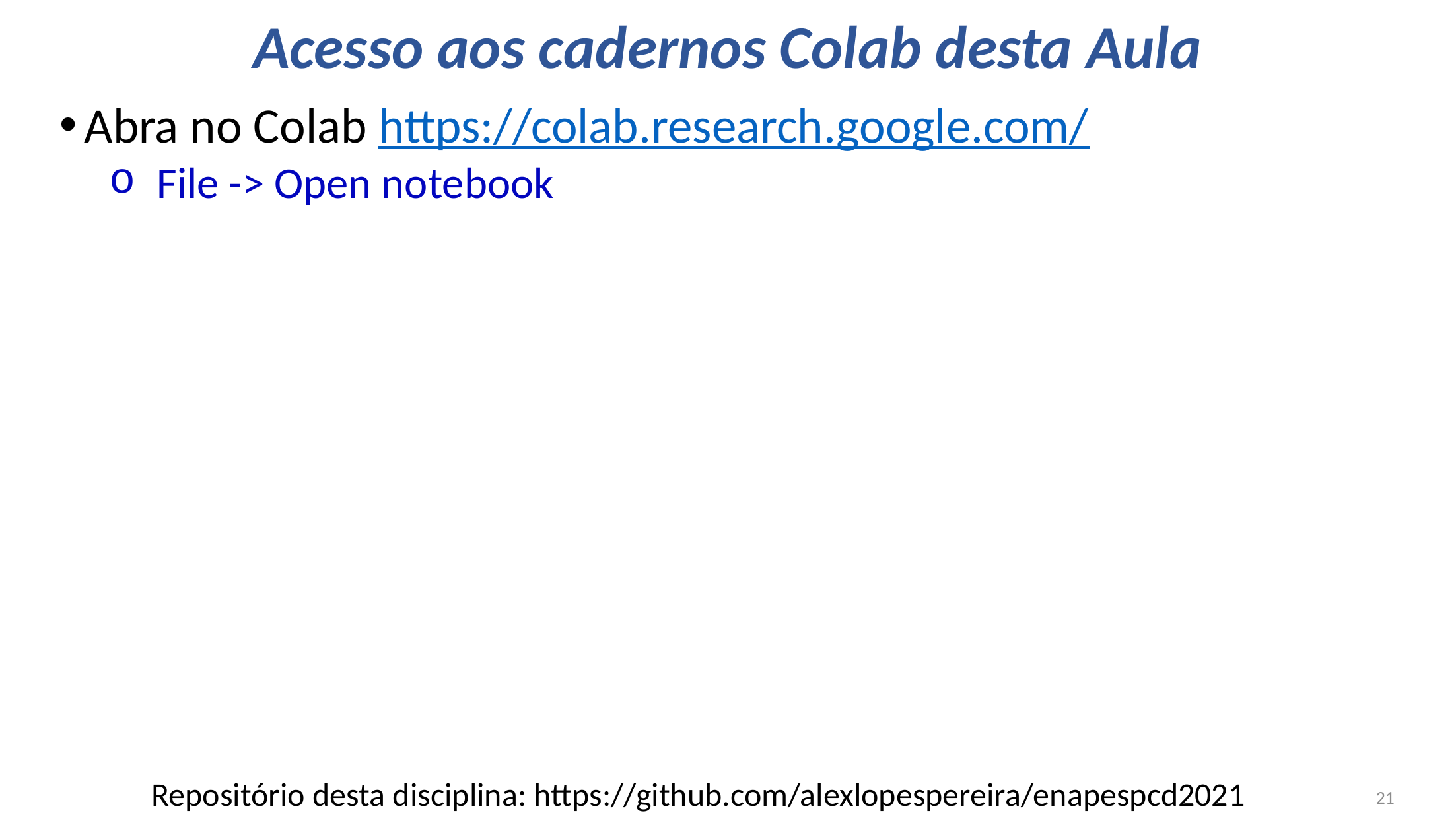

# Acesso aos cadernos Colab desta Aula
Abra no Colab https://colab.research.google.com/
File -> Open notebook
Repositório desta disciplina: https://github.com/alexlopespereira/enapespcd2021
21